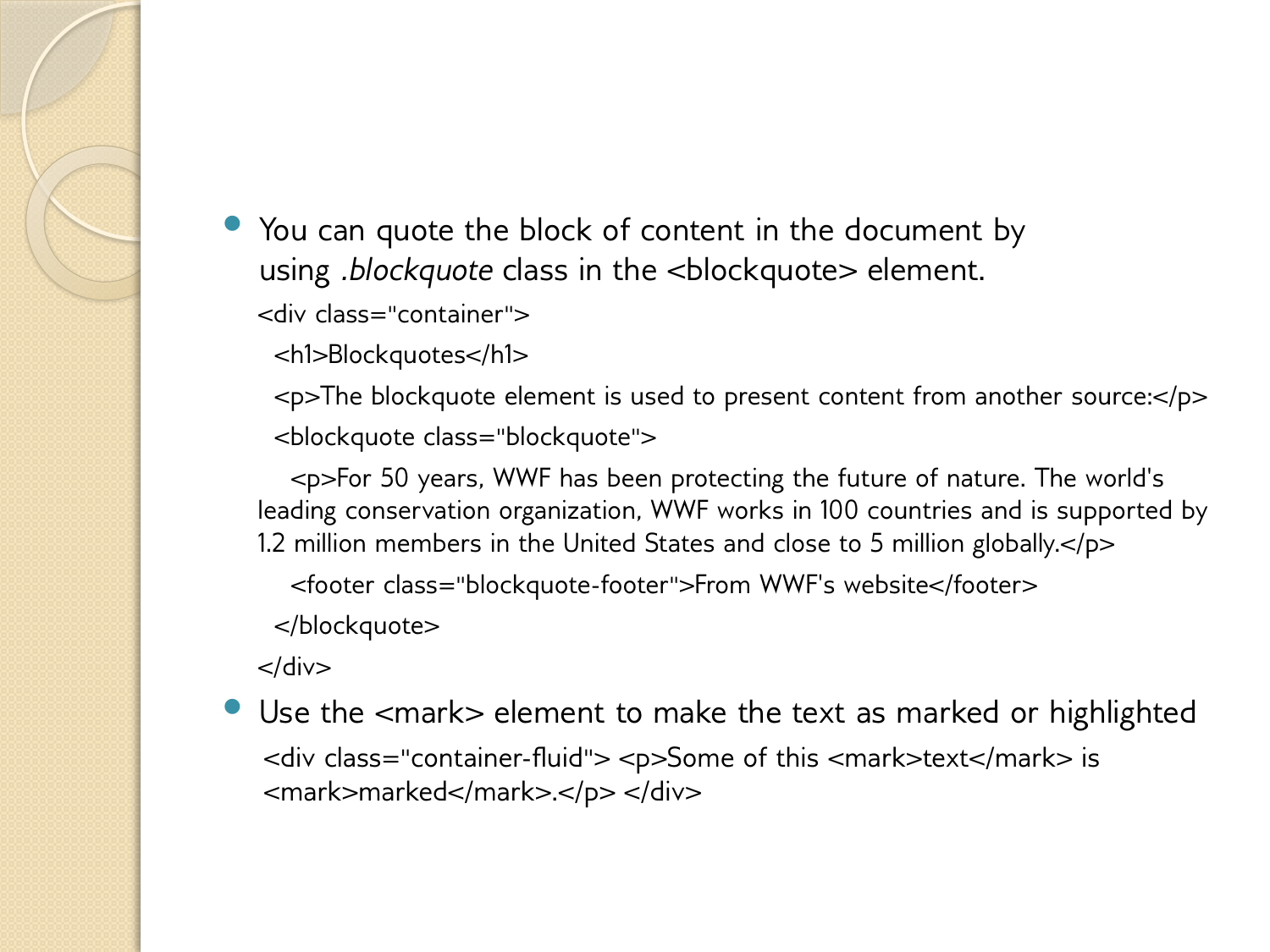

#
You can quote the block of content in the document by using .blockquote class in the <blockquote> element.
<div class="container">
  <h1>Blockquotes</h1>
  <p>The blockquote element is used to present content from another source:</p>
  <blockquote class="blockquote">
    <p>For 50 years, WWF has been protecting the future of nature. The world's leading conservation organization, WWF works in 100 countries and is supported by 1.2 million members in the United States and close to 5 million globally.</p>
    <footer class="blockquote-footer">From WWF's website</footer>
  </blockquote>
</div>
Use the <mark> element to make the text as marked or highlighted
<div class="container-fluid"> <p>Some of this <mark>text</mark> is <mark>marked</mark>.</p> </div>